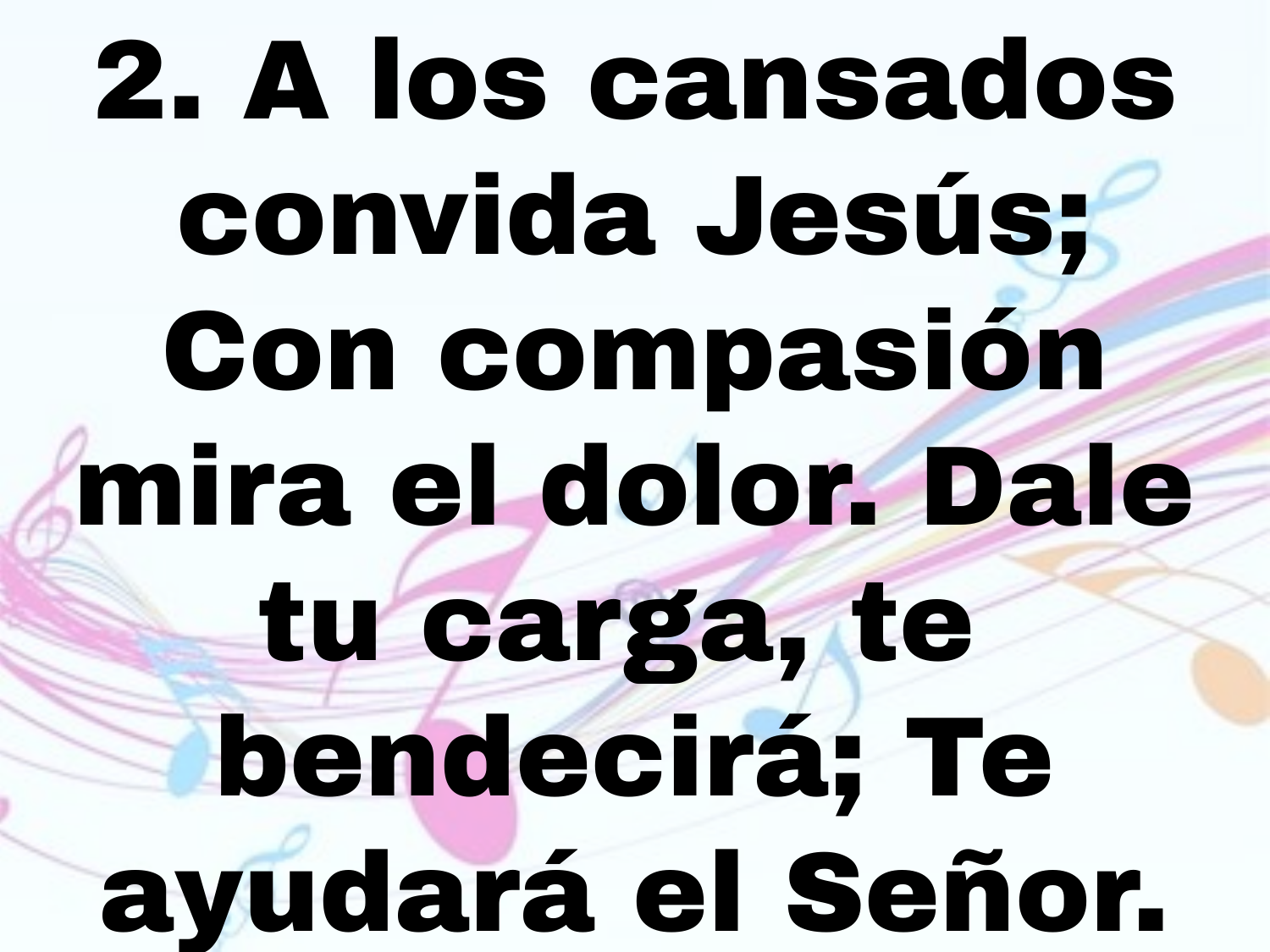

2. A los cansados convida Jesús;
Con compasión mira el dolor. Dale tu carga, te  bendecirá; Te ayudará el Señor.